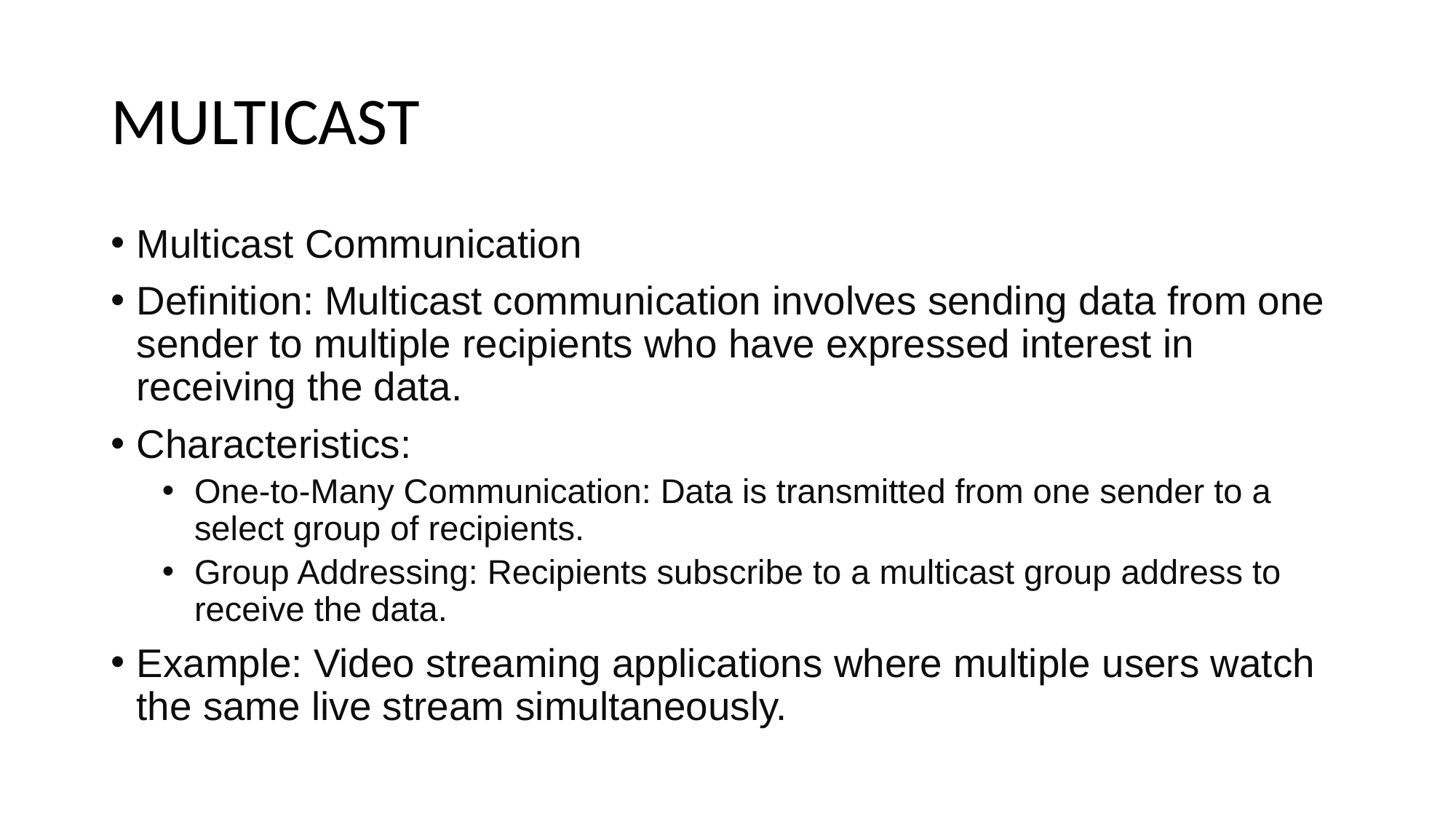

# MULTICAST
Multicast Communication
Definition: Multicast communication involves sending data from one sender to multiple recipients who have expressed interest in receiving the data.
Characteristics:
One-to-Many Communication: Data is transmitted from one sender to a select group of recipients.
Group Addressing: Recipients subscribe to a multicast group address to receive the data.
Example: Video streaming applications where multiple users watch the same live stream simultaneously.